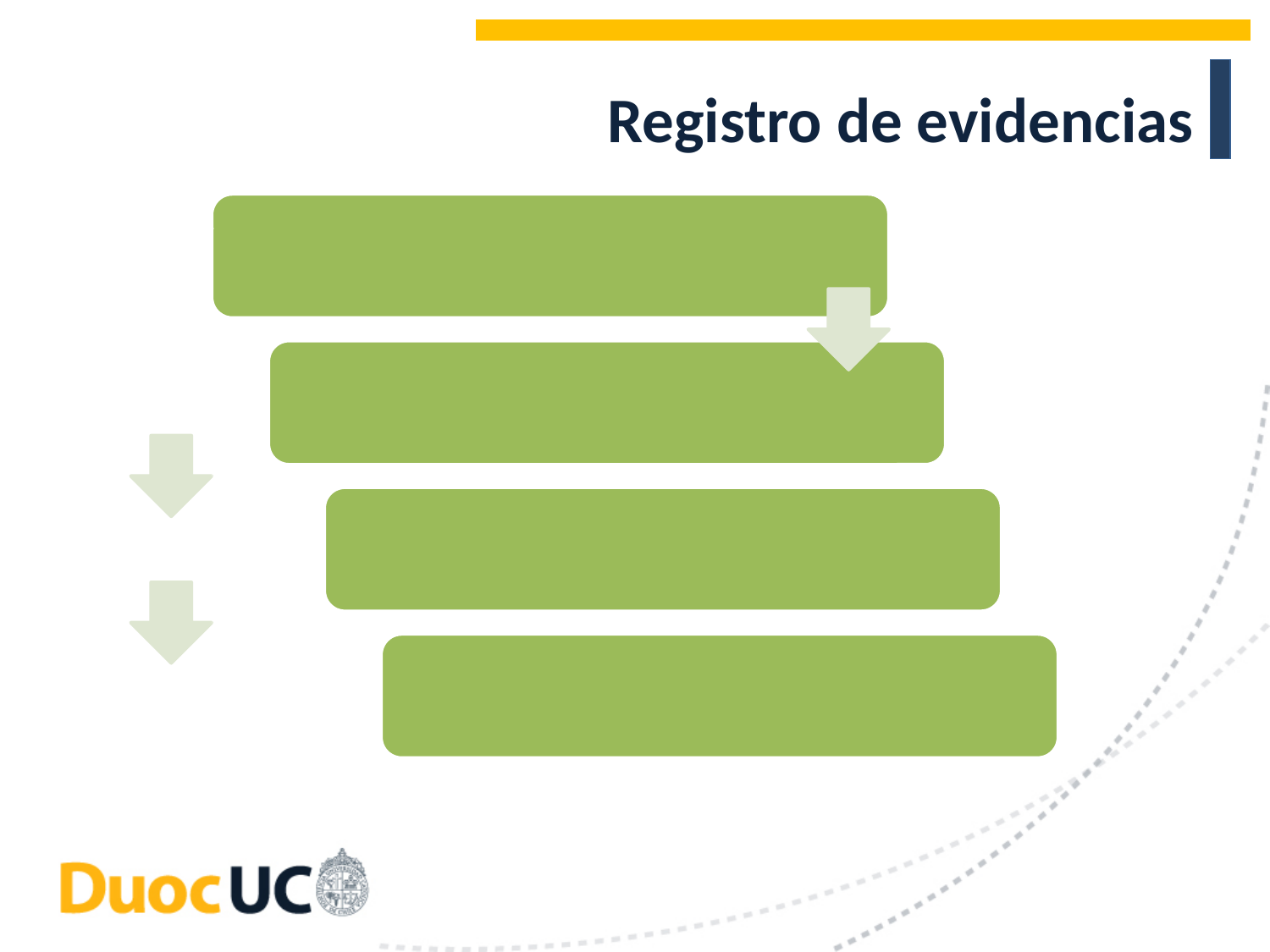

# Registro de evidencias
Además, se deberán respaldar los documentos en la Plataforma de Portafolio de Título proporcionada por Duoc (deben utilizar Google Chrome).